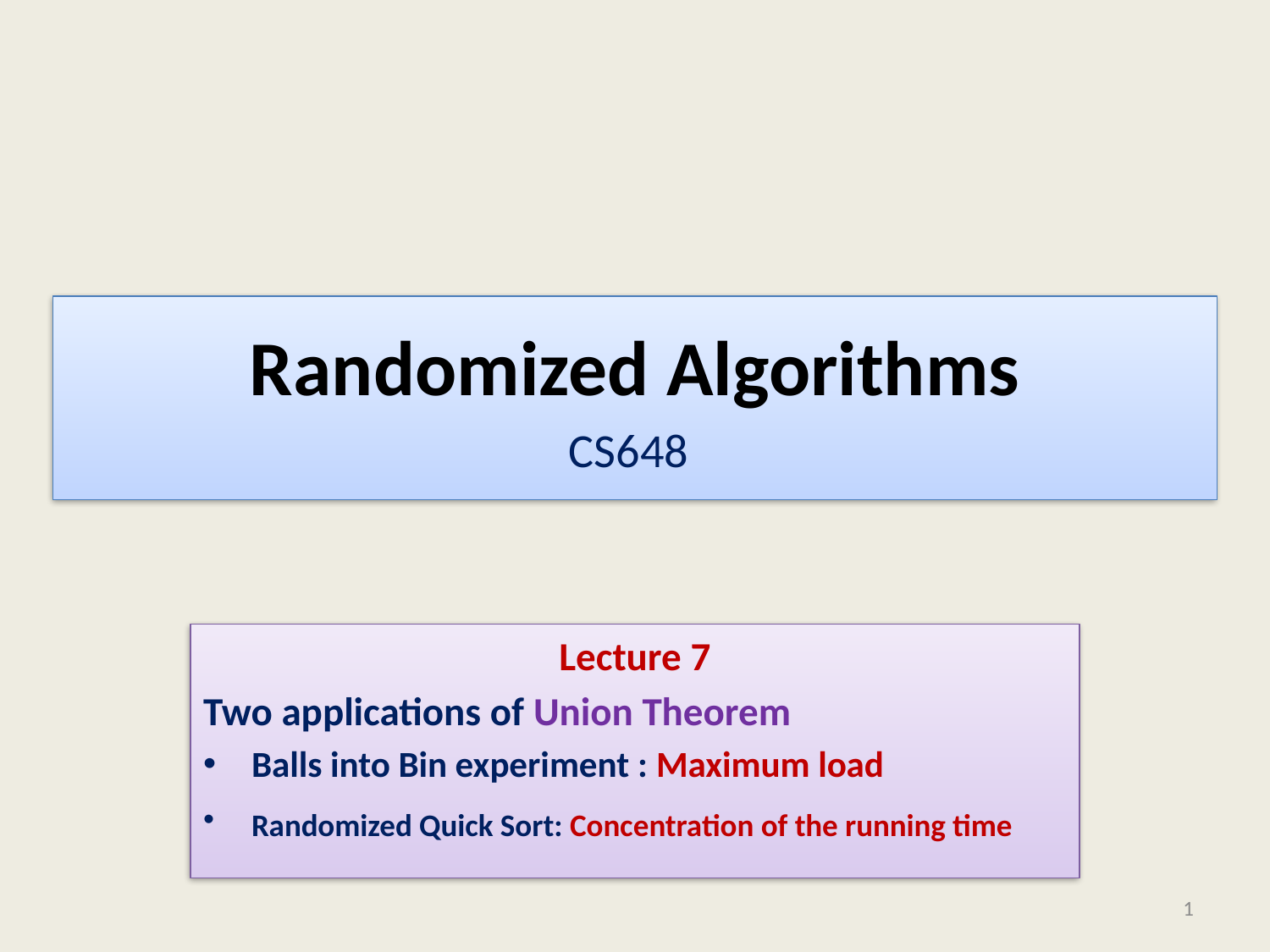

# Randomized Algorithms CS648
Lecture 7
Two applications of Union Theorem
Balls into Bin experiment : Maximum load
Randomized Quick Sort: Concentration of the running time
1